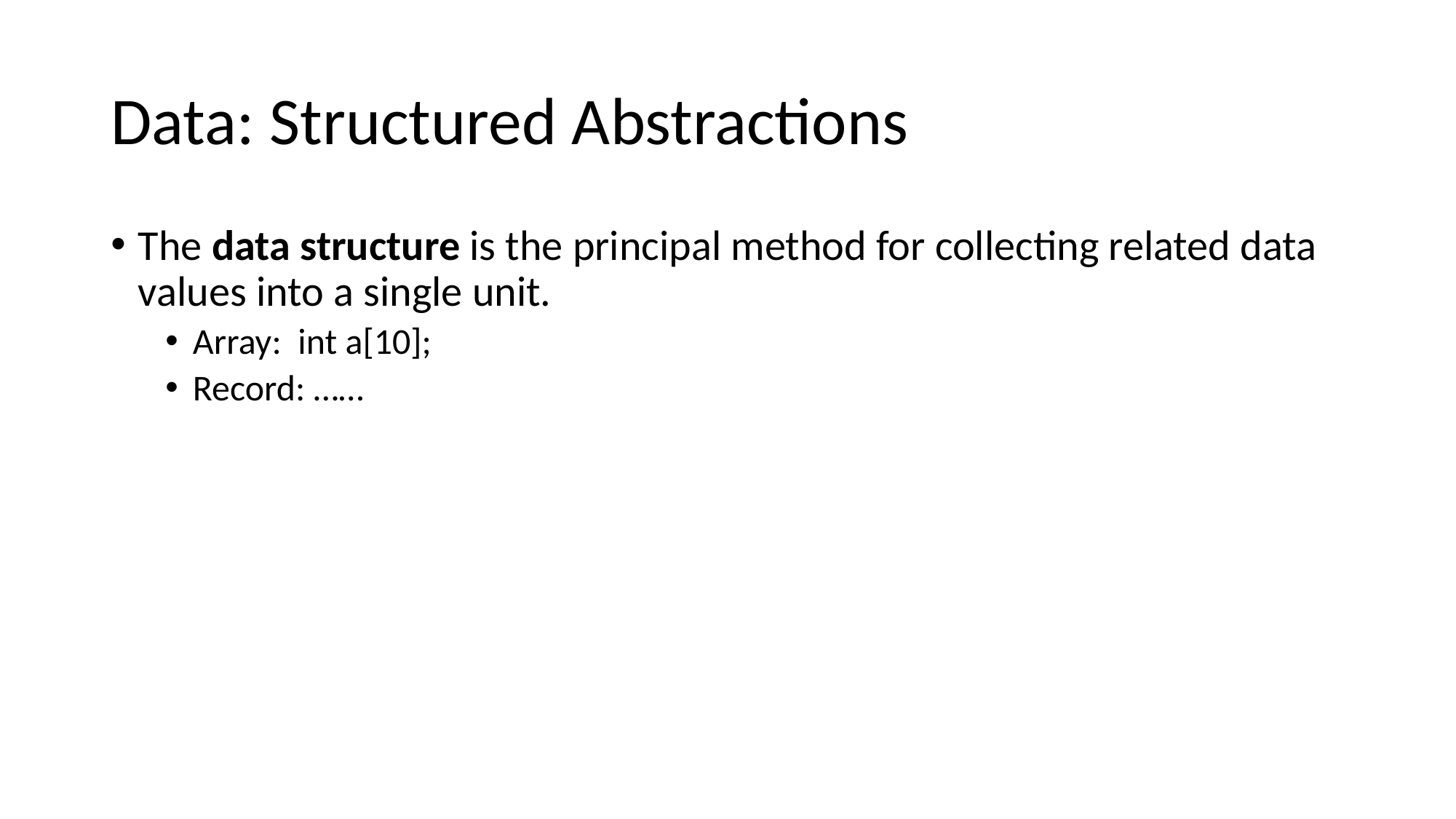

# Data: Structured Abstractions
The data structure is the principal method for collecting related data values into a single unit.
Array:  int a[10];
Record: ……